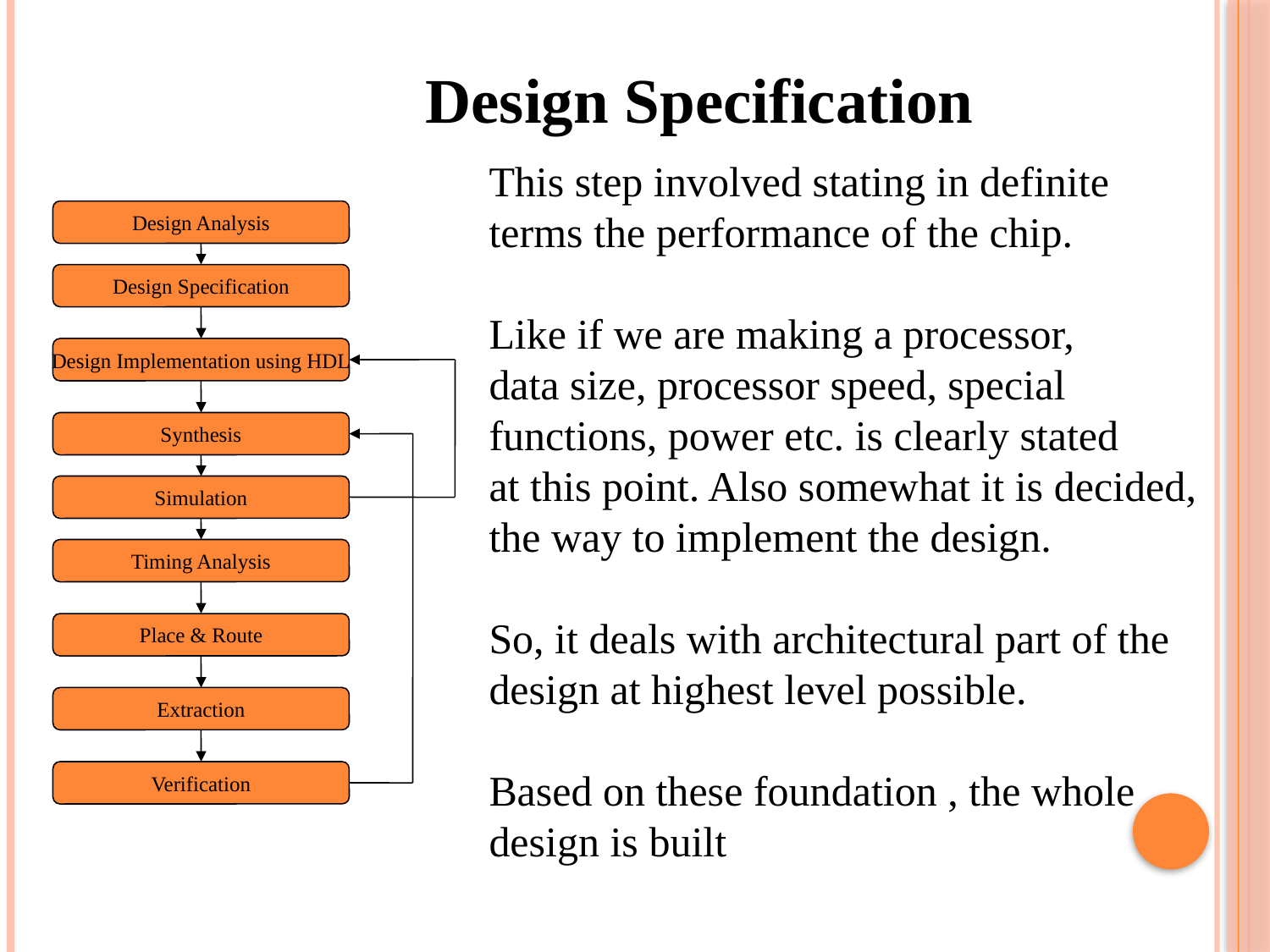

Design Specification
This step involved stating in definite
terms the performance of the chip.

Like if we are making a processor,
data size, processor speed, special
functions, power etc. is clearly stated
at this point. Also somewhat it is decided,
the way to implement the design.

So, it deals with architectural part of the
design at highest level possible.

Based on these foundation , the whole
design is built
Design Analysis

Design Specification

Design Implementation using HDL

Synthesis

Simulation

Timing Analysis

Place & Route

Extraction

Verification